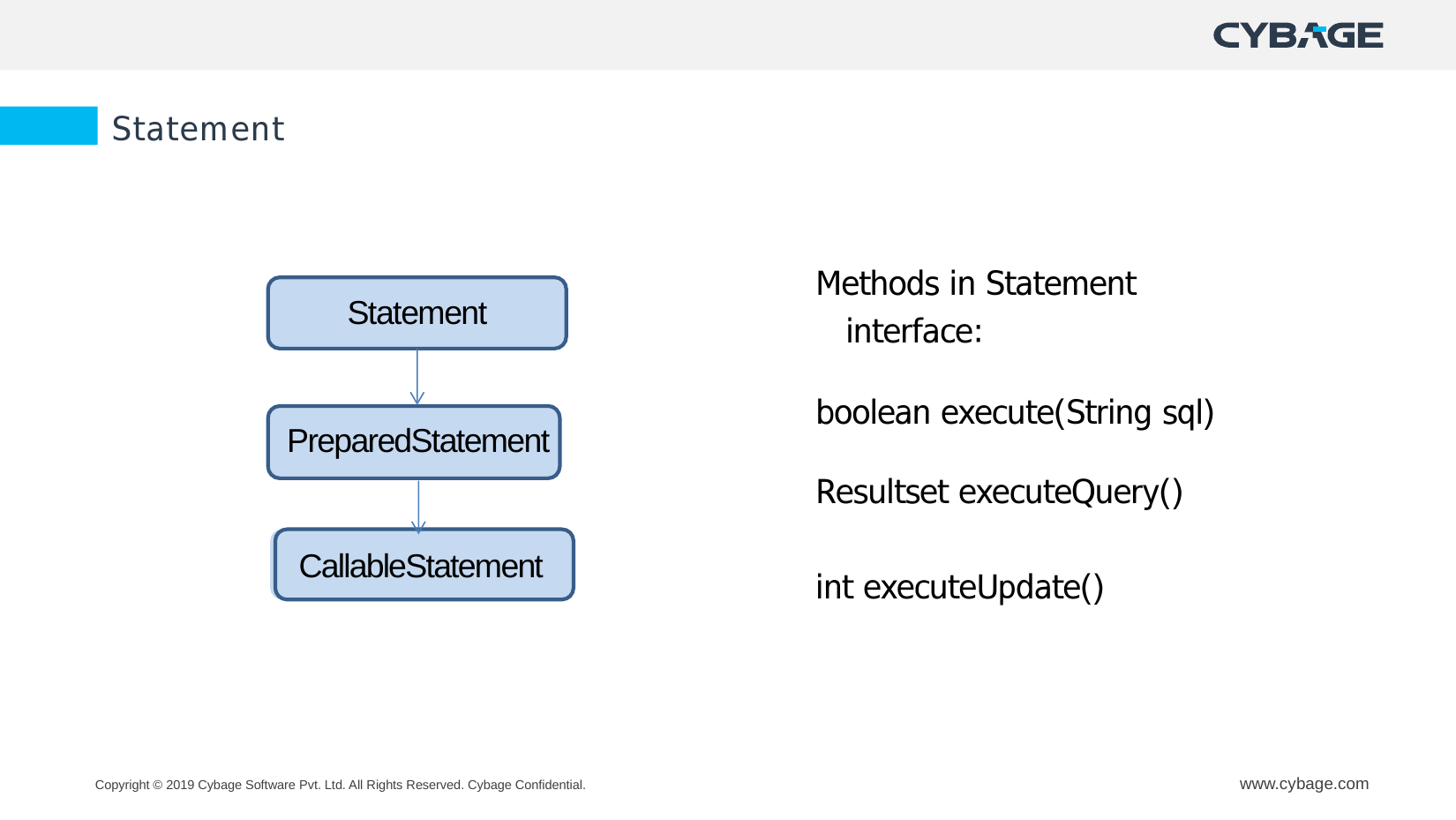

Statement

Methods in Statement  interface:

Statement

boolean execute(String sql)

PreparedStatement
Resultset executeQuery()

CallableStatement
int executeUpdate()